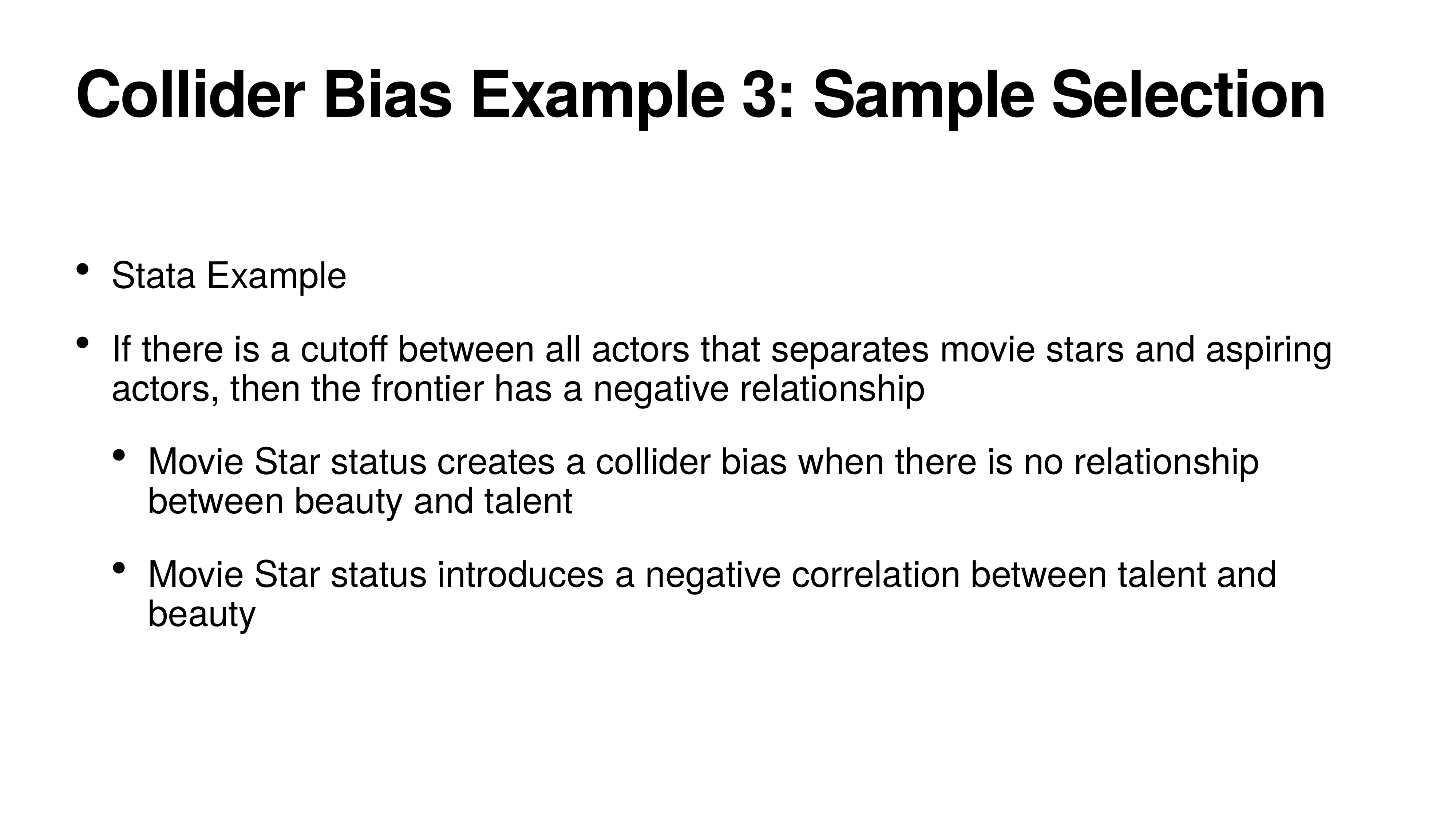

# Collider Bias Example 3: Sample Selection

Stata Example
If there is a cutoff between all actors that separates movie stars and aspiring actors, then the frontier has a negative relationship
Movie Star status creates a collider bias when there is no relationship between beauty and talent
Movie Star status introduces a negative correlation between talent and beauty